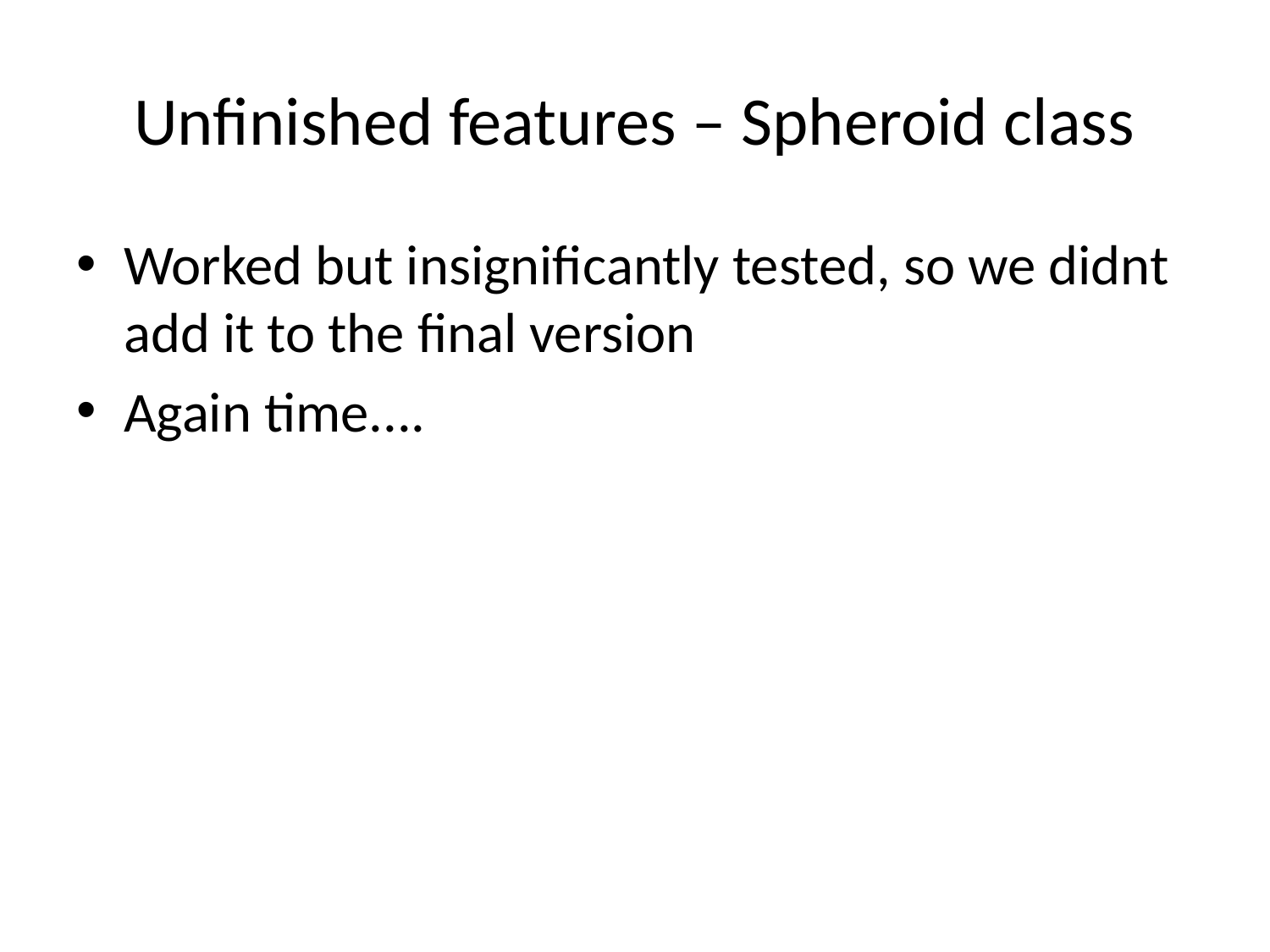

# Unfinished features – Spheroid class
Worked but insignificantly tested, so we didnt add it to the final version
Again time....